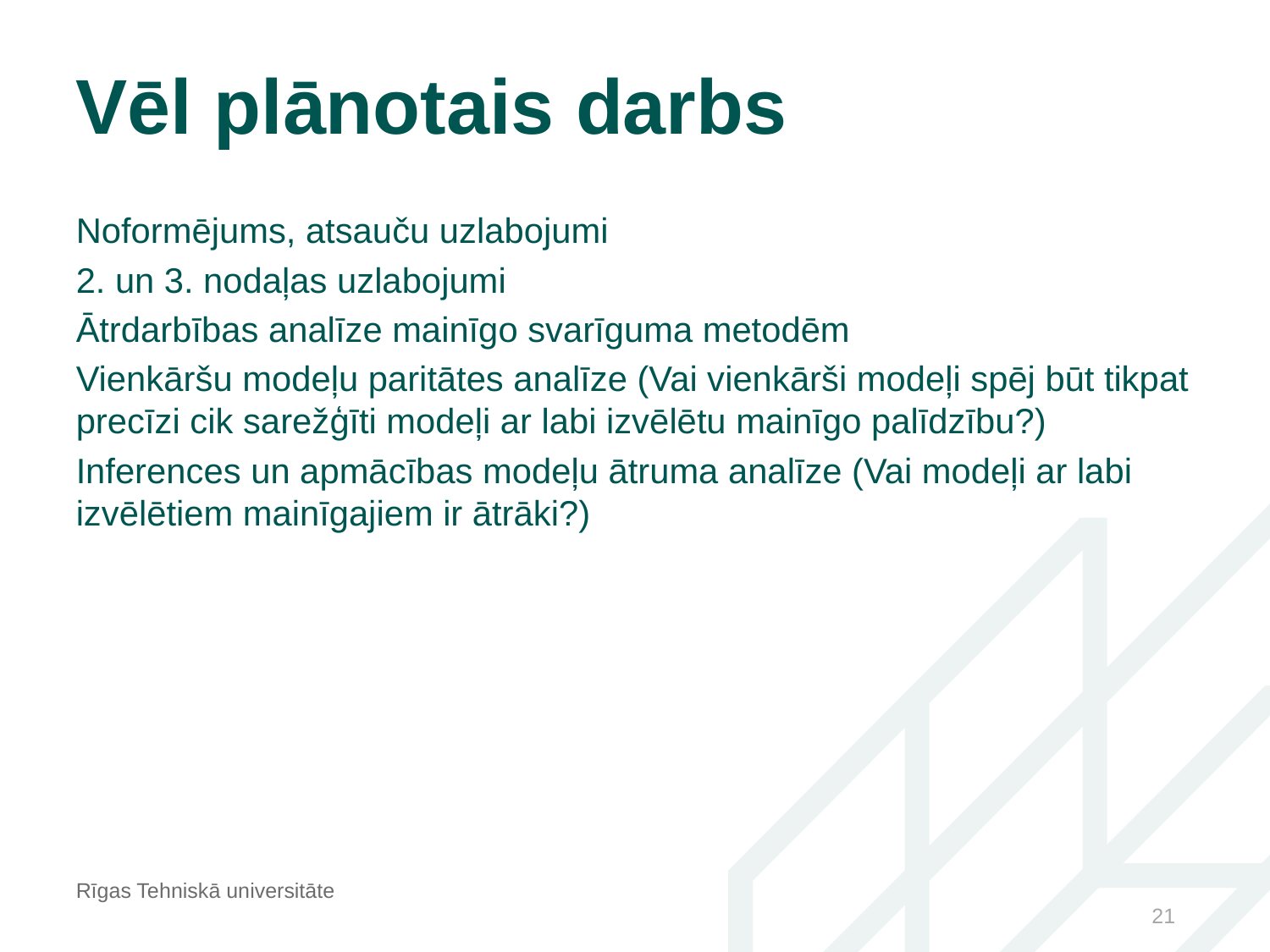

Vēl plānotais darbs
Noformējums, atsauču uzlabojumi
2. un 3. nodaļas uzlabojumi
Ātrdarbības analīze mainīgo svarīguma metodēm
Vienkāršu modeļu paritātes analīze (Vai vienkārši modeļi spēj būt tikpat precīzi cik sarežģīti modeļi ar labi izvēlētu mainīgo palīdzību?)
Inferences un apmācības modeļu ātruma analīze (Vai modeļi ar labi izvēlētiem mainīgajiem ir ātrāki?)

Rīgas Tehniskā universitāte